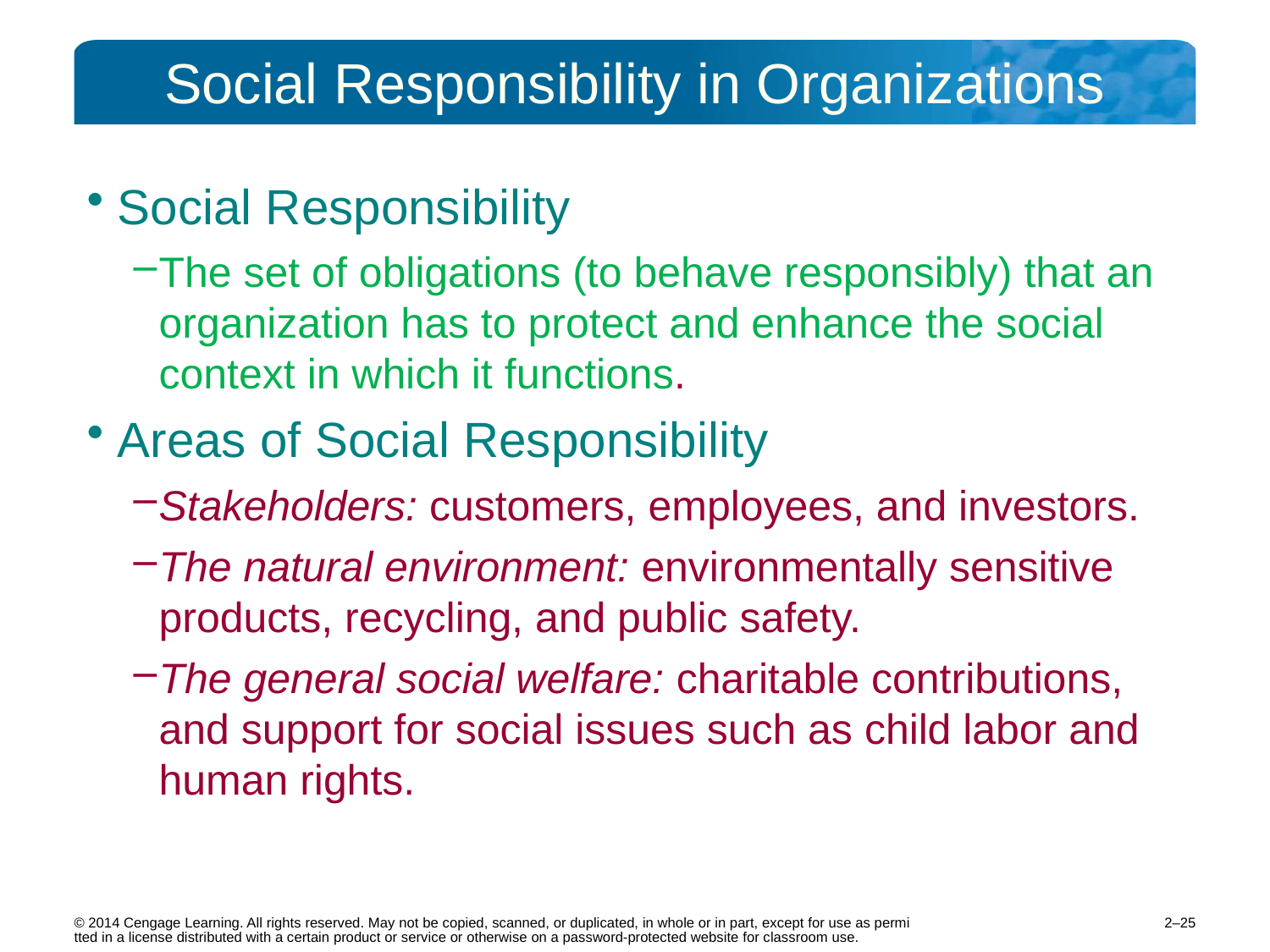

# Social Responsibility in Organizations
Social Responsibility
The set of obligations (to behave responsibly) that an organization has to protect and enhance the social context in which it functions.
Areas of Social Responsibility
Stakeholders: customers, employees, and investors.
The natural environment: environmentally sensitive products, recycling, and public safety.
The general social welfare: charitable contributions, and support for social issues such as child labor and human rights.
2–25
© 2014 Cengage Learning. All rights reserved. May not be copied, scanned, or duplicated, in whole or in part, except for use as permitted in a license distributed with a certain product or service or otherwise on a password-protected website for classroom use.